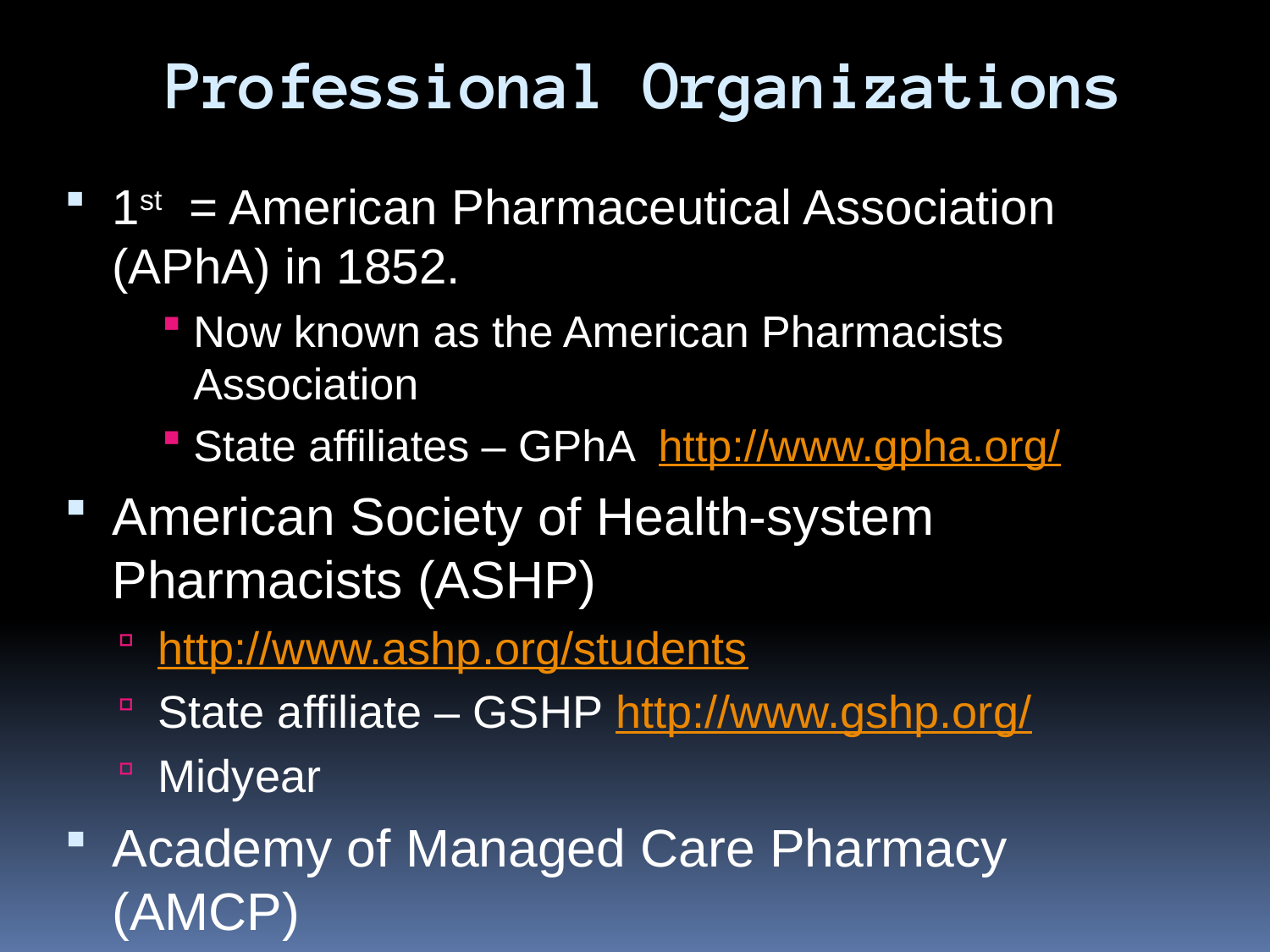

Professional Organizations
1st  = American Pharmaceutical Association (APhA) in 1852.
Now known as the American Pharmacists Association
State affiliates – GPhA  http://www.gpha.org/
American Society of Health-system Pharmacists (ASHP)
http://www.ashp.org/students
State affiliate – GSHP http://www.gshp.org/
Midyear
Academy of Managed Care Pharmacy (AMCP)
http://www.amcp.org/home